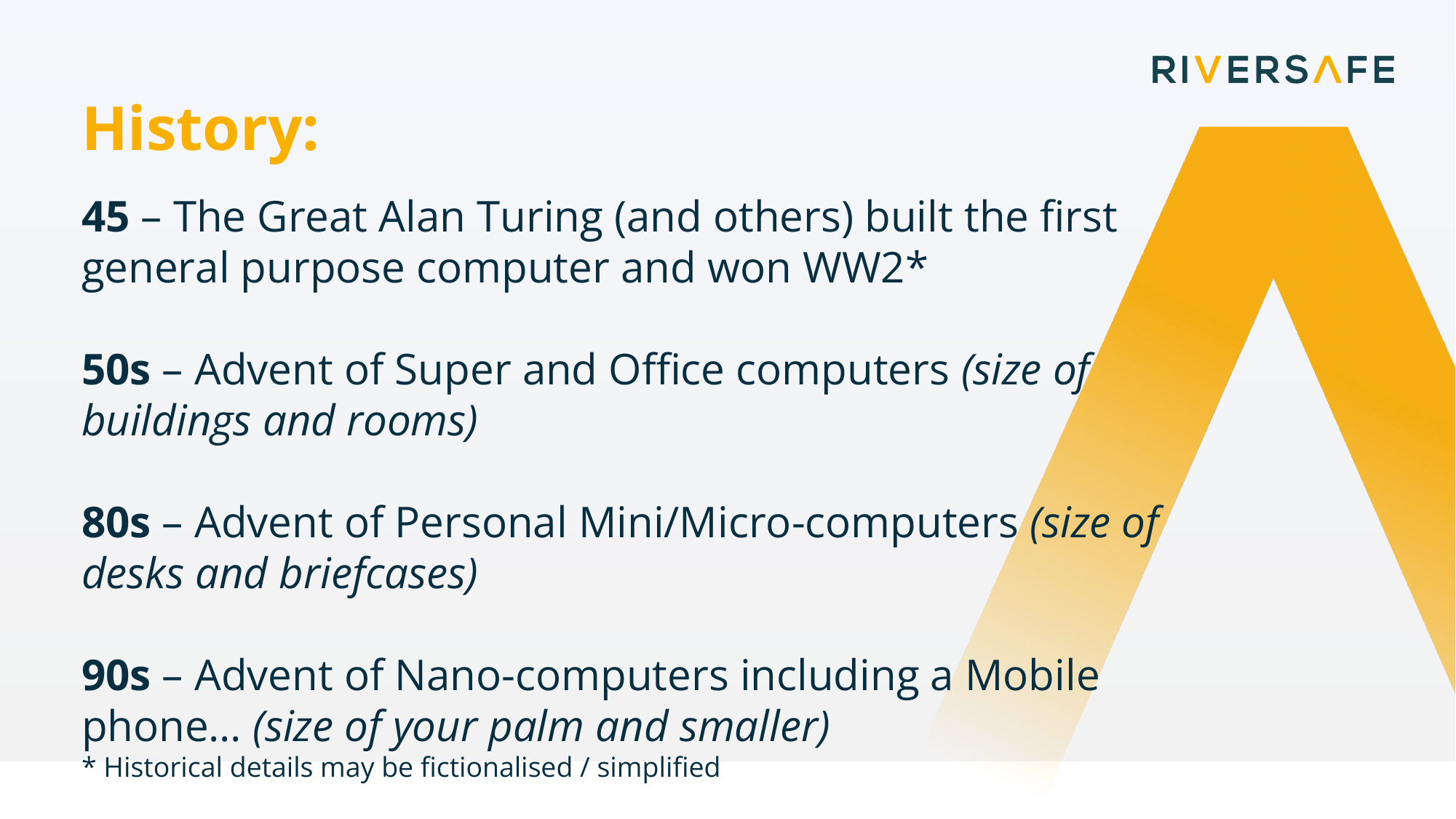

History:
45 – The Great Alan Turing (and others) built the first general purpose computer and won WW2*

50s – Advent of Super and Office computers (size of buildings and rooms)
80s – Advent of Personal Mini/Micro-computers (size of desks and briefcases)
90s – Advent of Nano-computers including a Mobile phone… (size of your palm and smaller)
* Historical details may be fictionalised / simplified